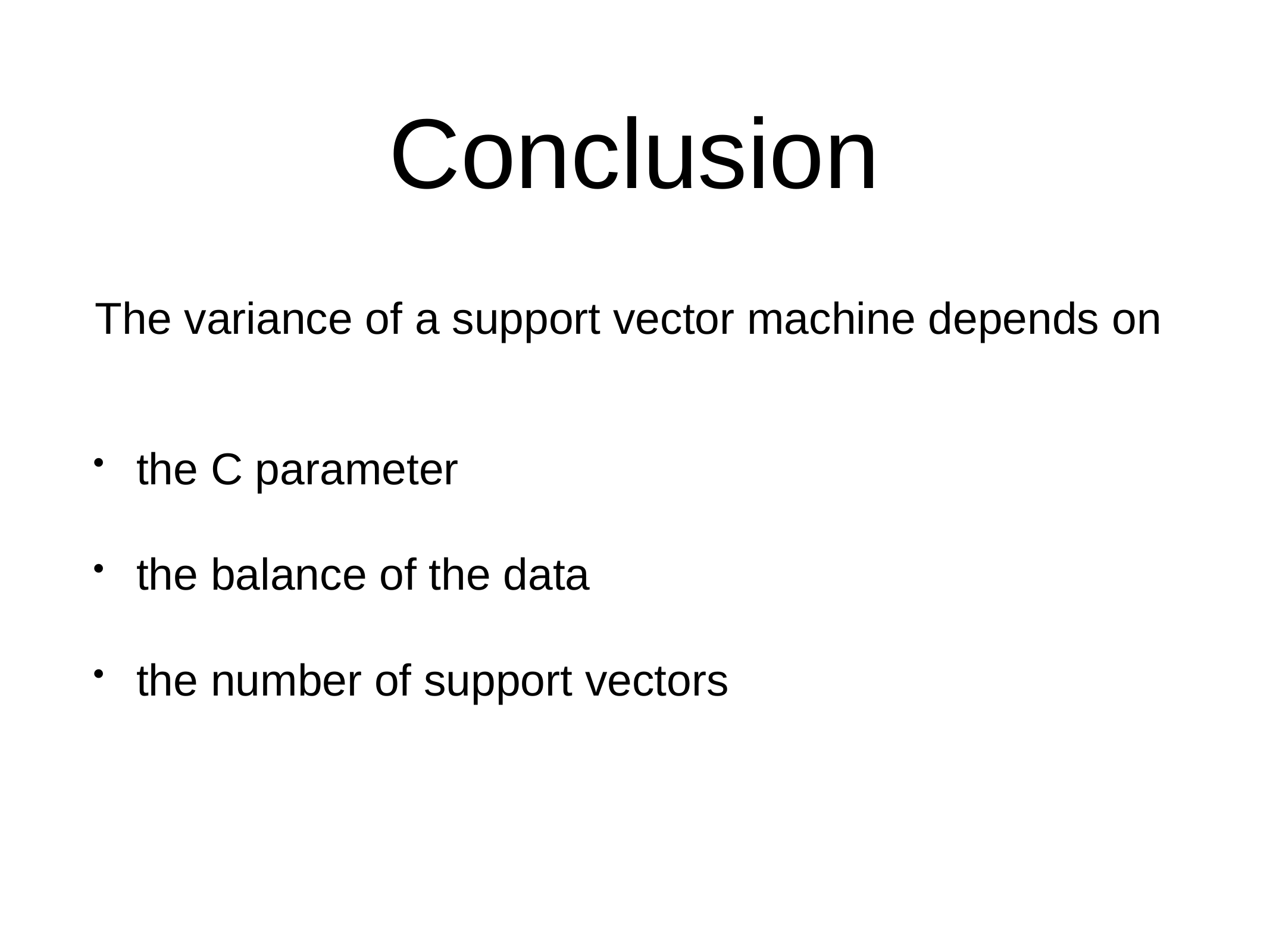

# Conclusion
The variance of a support vector machine depends on
the C parameter
the balance of the data
the number of support vectors